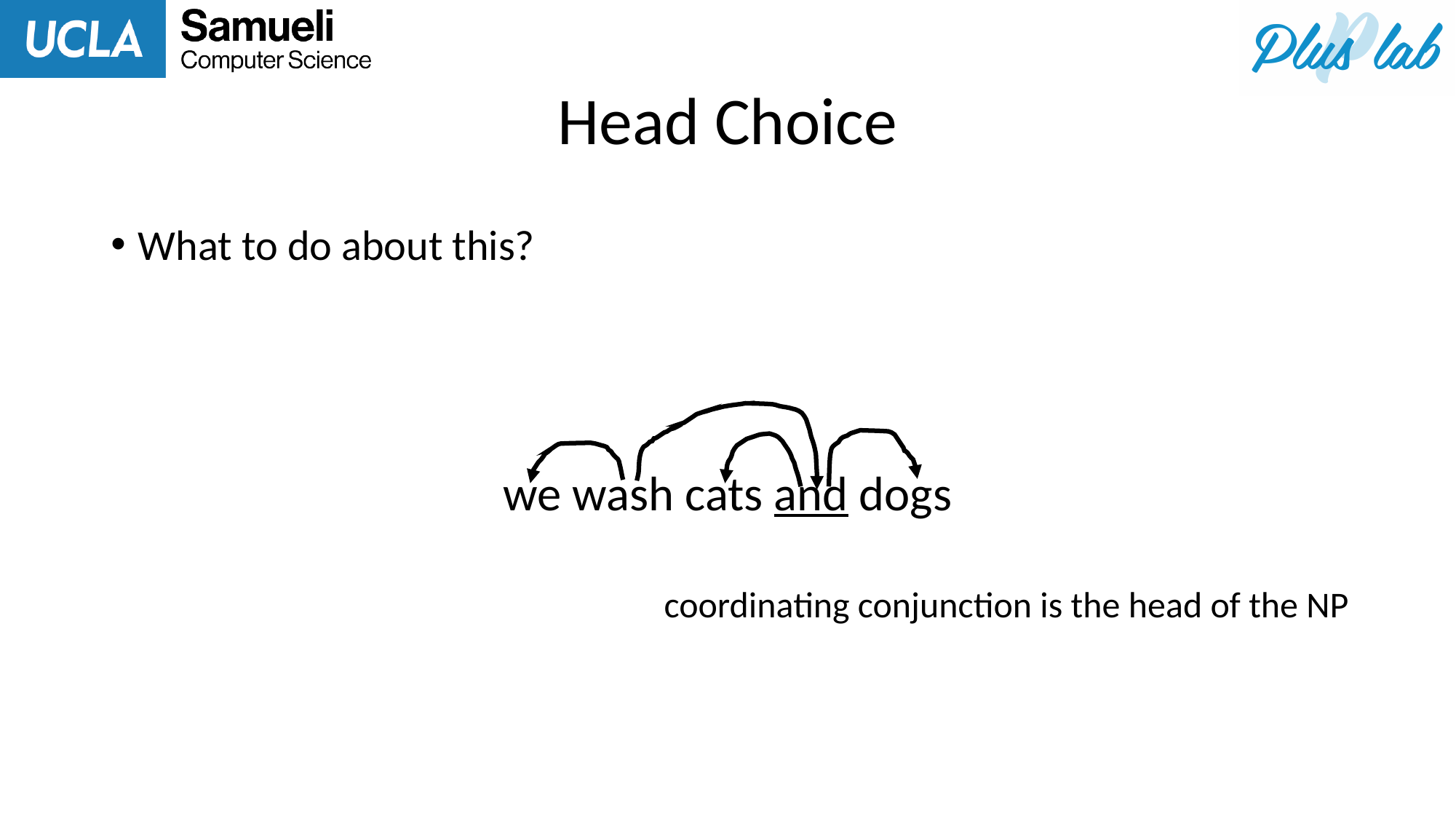

# Head Choice
What to do about this?

we wash cats and dogs
coordinating conjunction is the head of the NP